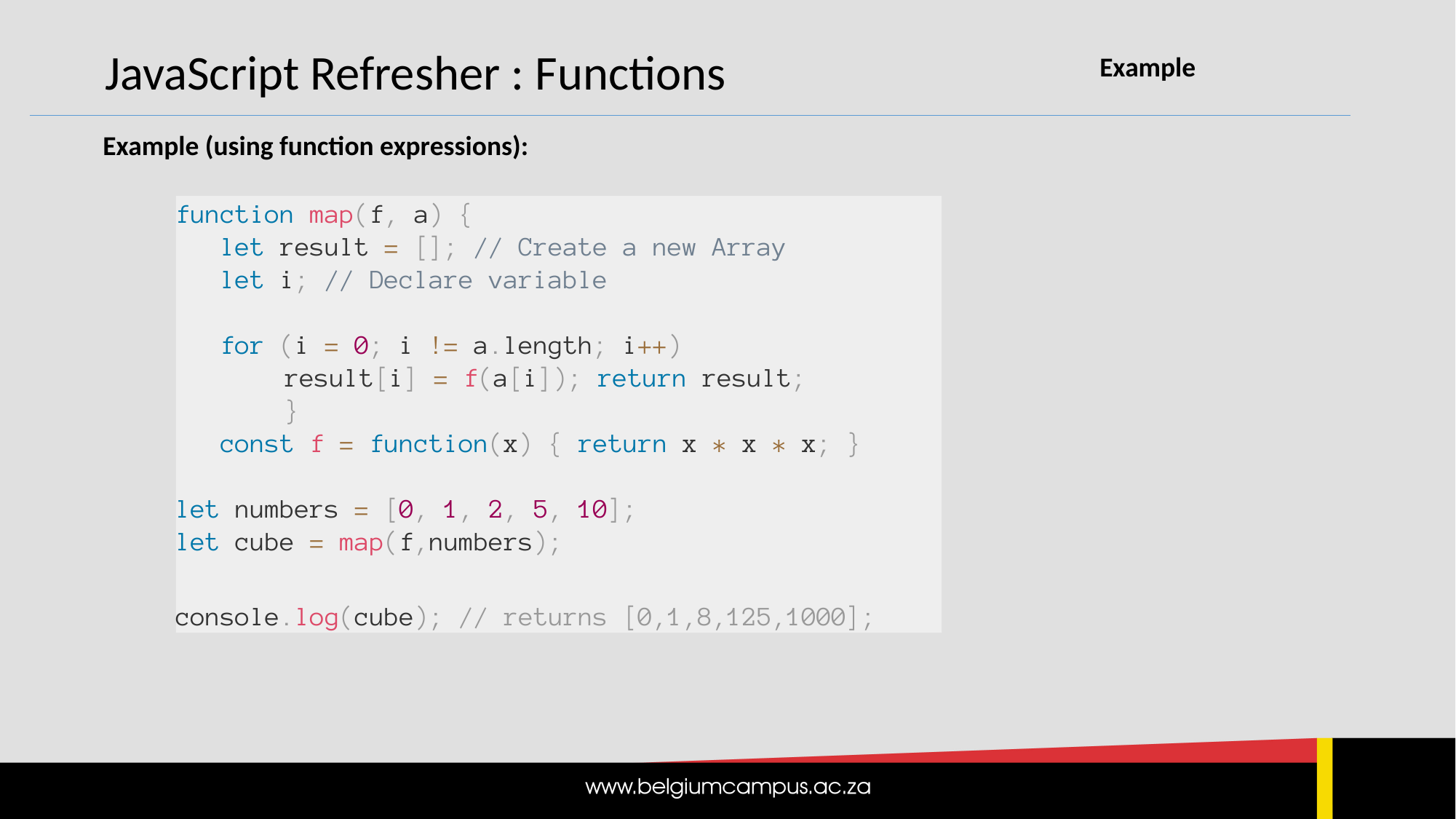

JavaScript Refresher : Functions
Example
Example (using function expressions):
function map(f, a) {
   let result = []; // Create a new Array
   let i; // Declare variable

   for (i = 0; i != a.length; i++)
	result[i] = f(a[i]); return result;
	}
   const f = function(x) { return x * x * x; }

let numbers = [0, 1, 2, 5, 10];
let cube = map(f,numbers);

console.log(cube); // returns [0,1,8,125,1000];